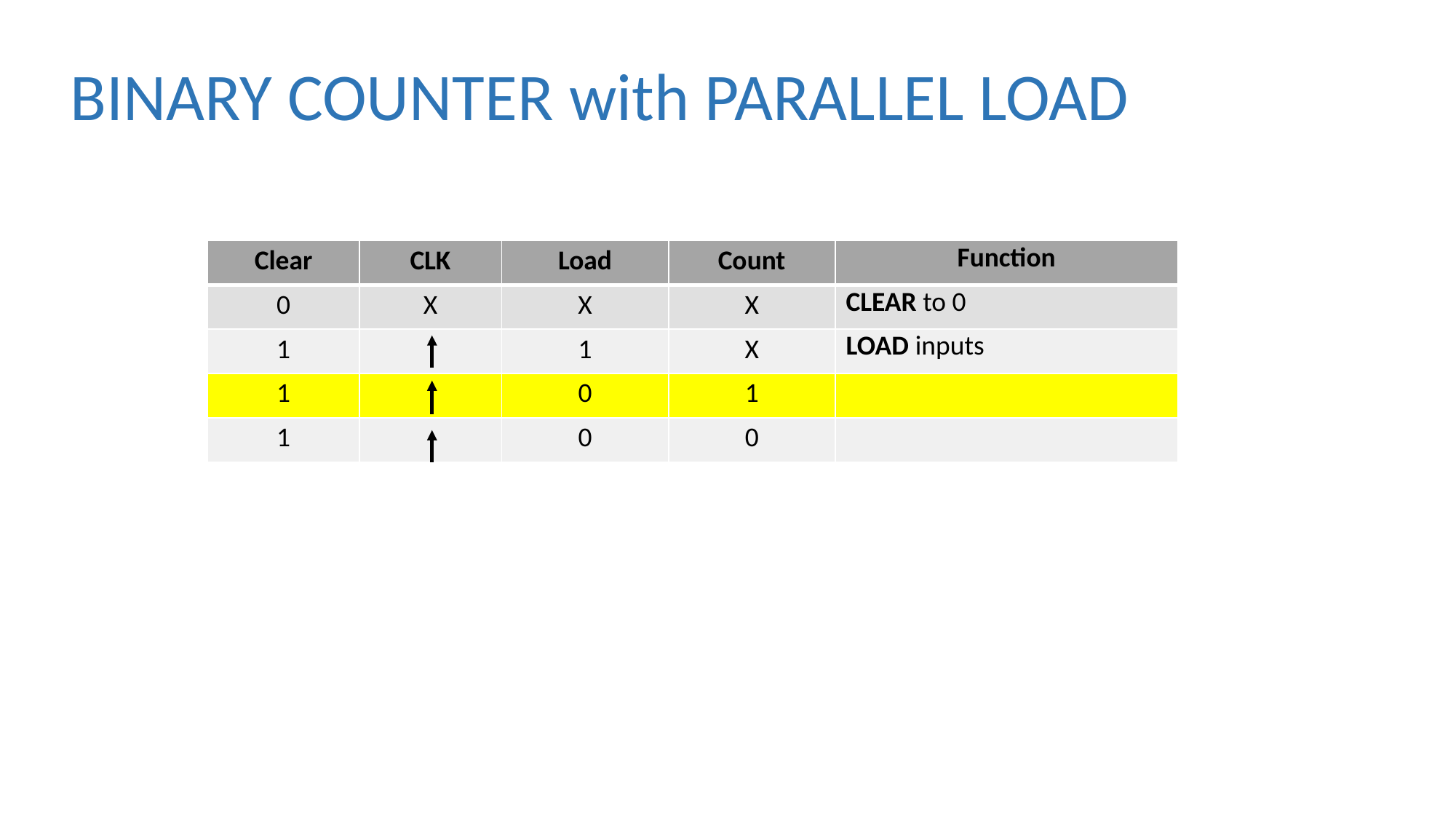

# BINARY COUNTER with PARALLEL LOAD
| Clear | CLK | Load | Count | Function |
| --- | --- | --- | --- | --- |
| 0 | X | X | X | CLEAR to 0 |
| 1 |  | 1 | X | LOAD inputs |
| 1 |  | 0 | 1 |  |
| 1 |  | 0 | 0 |  |